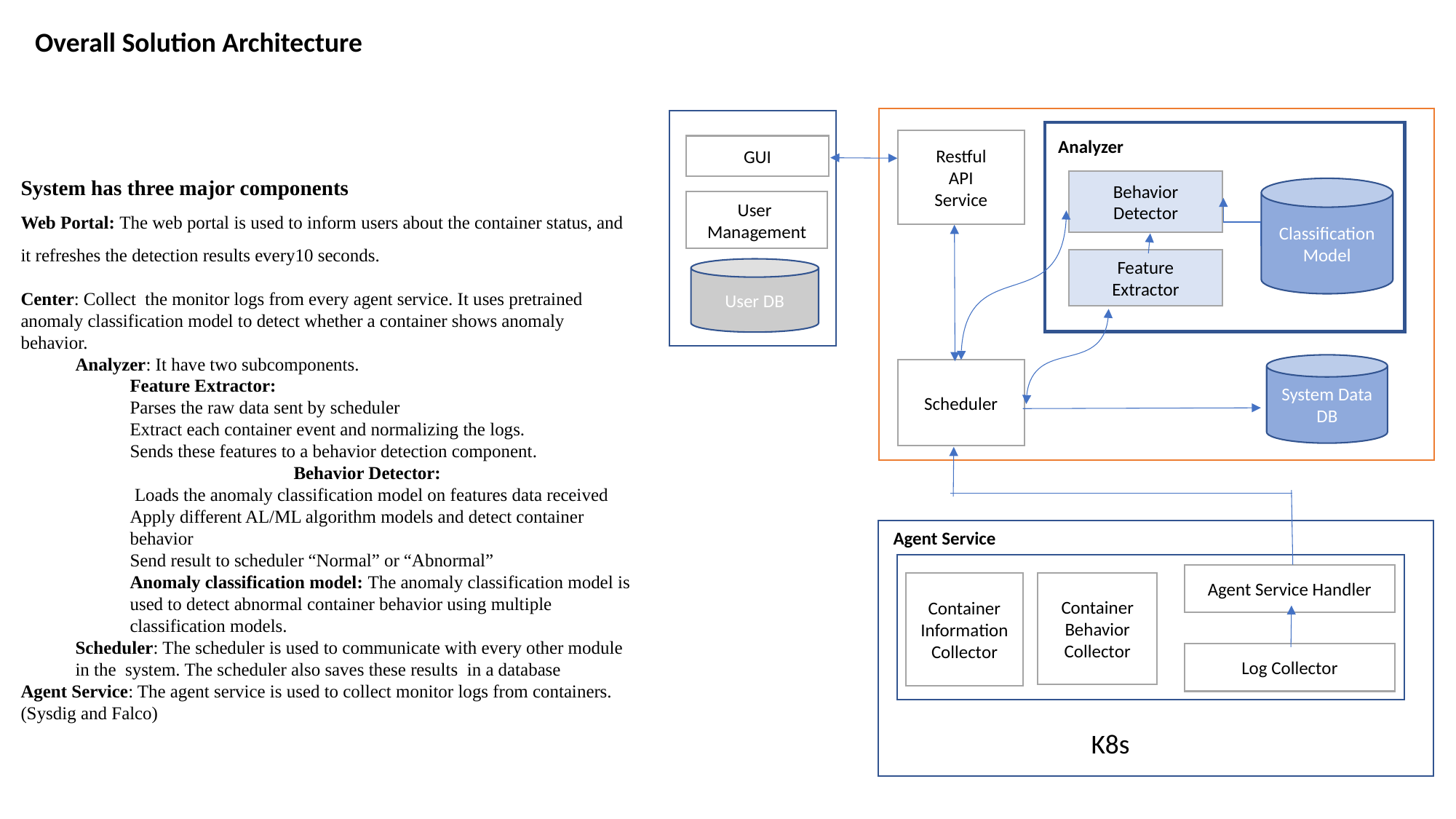

Overall Solution Architecture

Analyzer
Restful
API
Service
GUI
System has three major components
Web Portal: The web portal is used to inform users about the container status, and it refreshes the detection results every10 seconds.

Center: Collect  the monitor logs from every agent service. It uses pretrained
anomaly classification model to detect whether a container shows anomaly
behavior.
Analyzer: It have two subcomponents.
Feature Extractor:
Parses the raw data sent by scheduler
Extract each container event and normalizing the logs.
Sends these features to a behavior detection component.
		Behavior Detector:
 Loads the anomaly classification model on features data received
Apply different AL/ML algorithm models and detect container behavior
Send result to scheduler “Normal” or “Abnormal”
Anomaly classification model: The anomaly classification model is used to detect abnormal container behavior using multiple classification models.
Scheduler: The scheduler is used to communicate with every other module in the  system. The scheduler also saves these results  in a database
Agent Service: The agent service is used to collect monitor logs from containers.(Sysdig and Falco)
Behavior Detector
Classification
Model
User
Management
Feature
Extractor
User DB
System Data DB
Scheduler

Agent Service

Agent Service Handler
Container
Information Collector
Container
Behavior
Collector
Log Collector
K8s